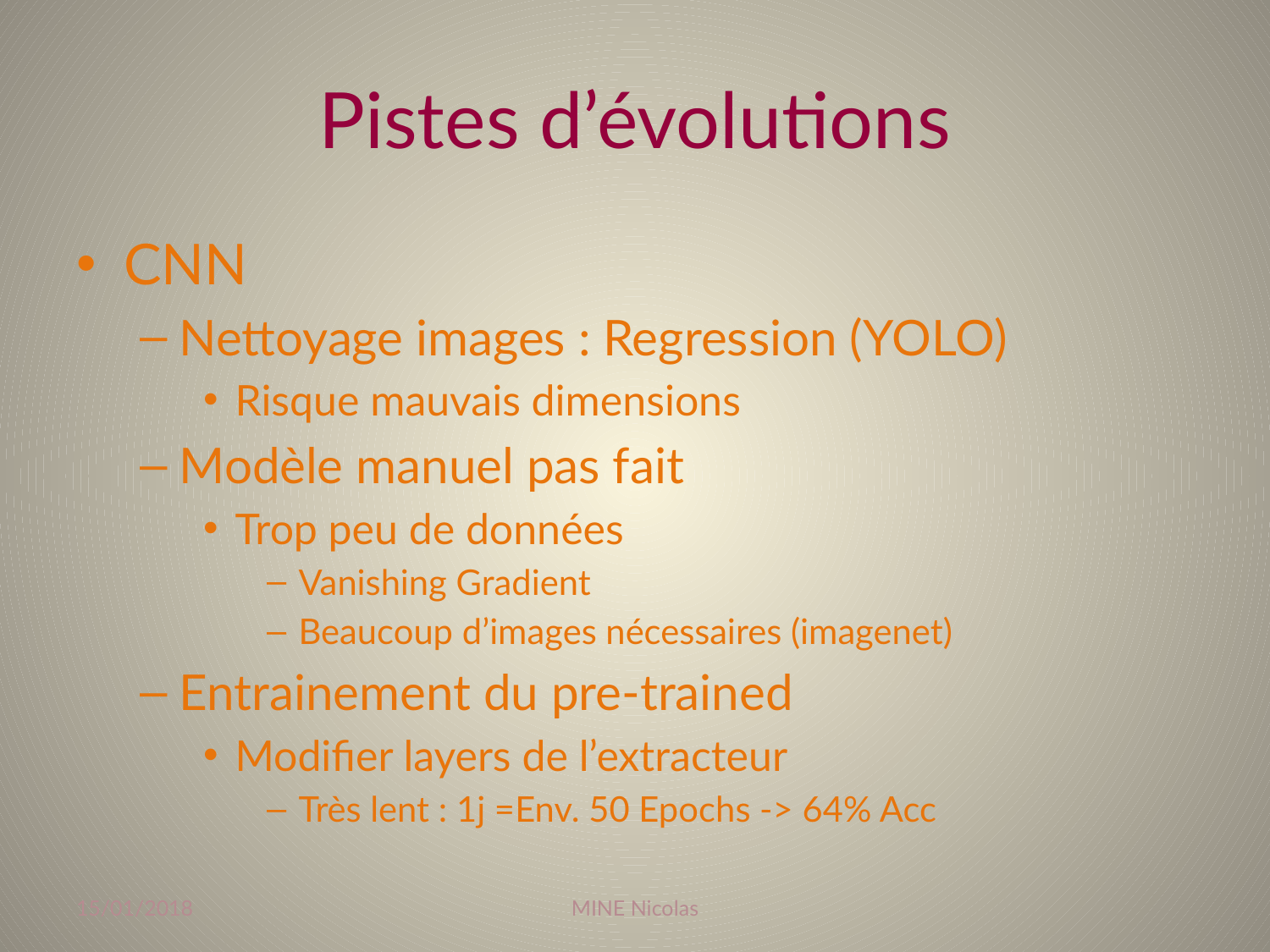

# Pistes d’évolutions
CNN
Nettoyage images : Regression (YOLO)
Risque mauvais dimensions
Modèle manuel pas fait
Trop peu de données
Vanishing Gradient
Beaucoup d’images nécessaires (imagenet)
Entrainement du pre-trained
Modifier layers de l’extracteur
Très lent : 1j =Env. 50 Epochs -> 64% Acc

15/01/2018
MINE Nicolas